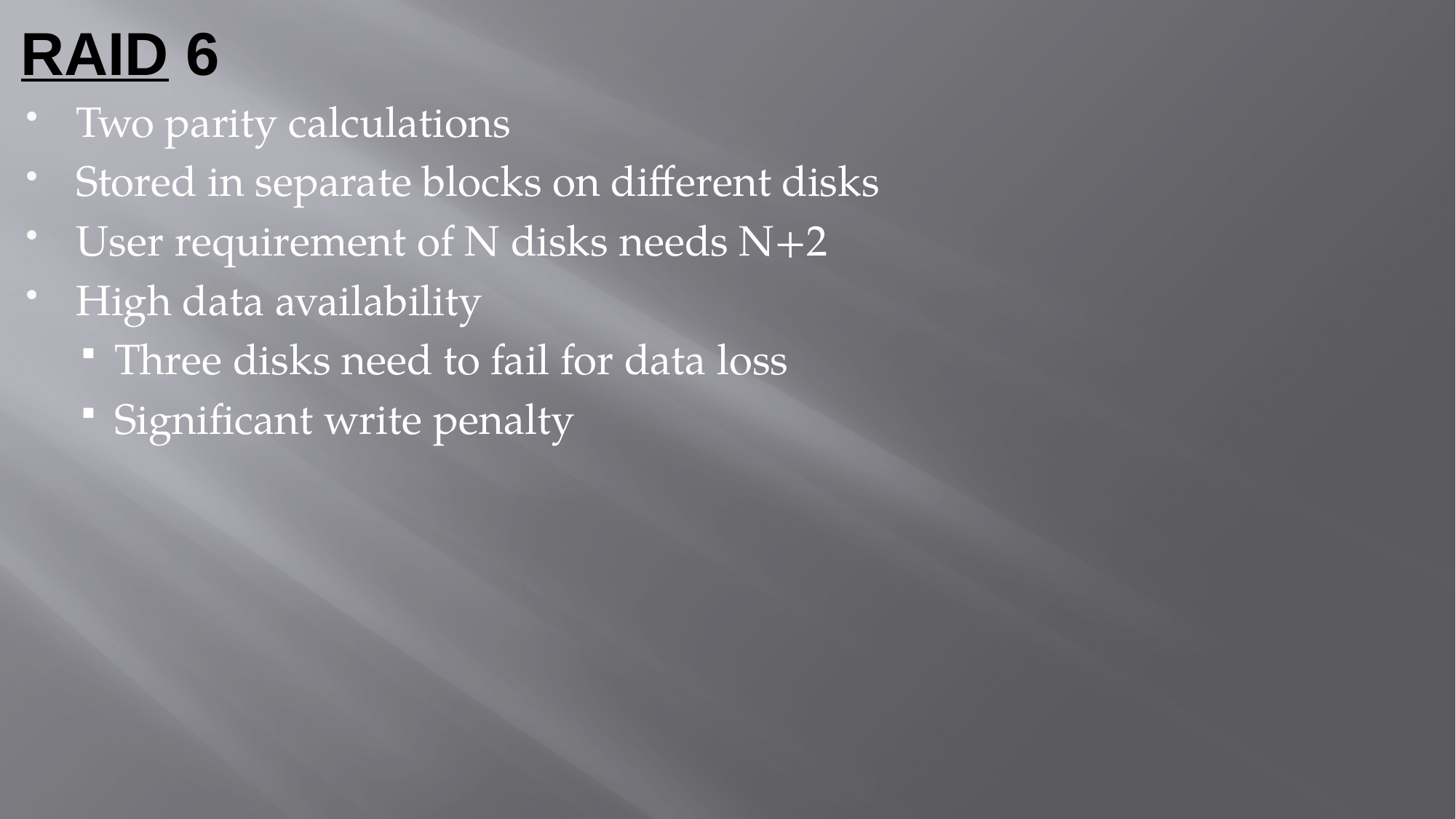

# RAID 6
Two parity calculations
Stored in separate blocks on different disks
User requirement of N disks needs N+2
High data availability
Three disks need to fail for data loss
Significant write penalty